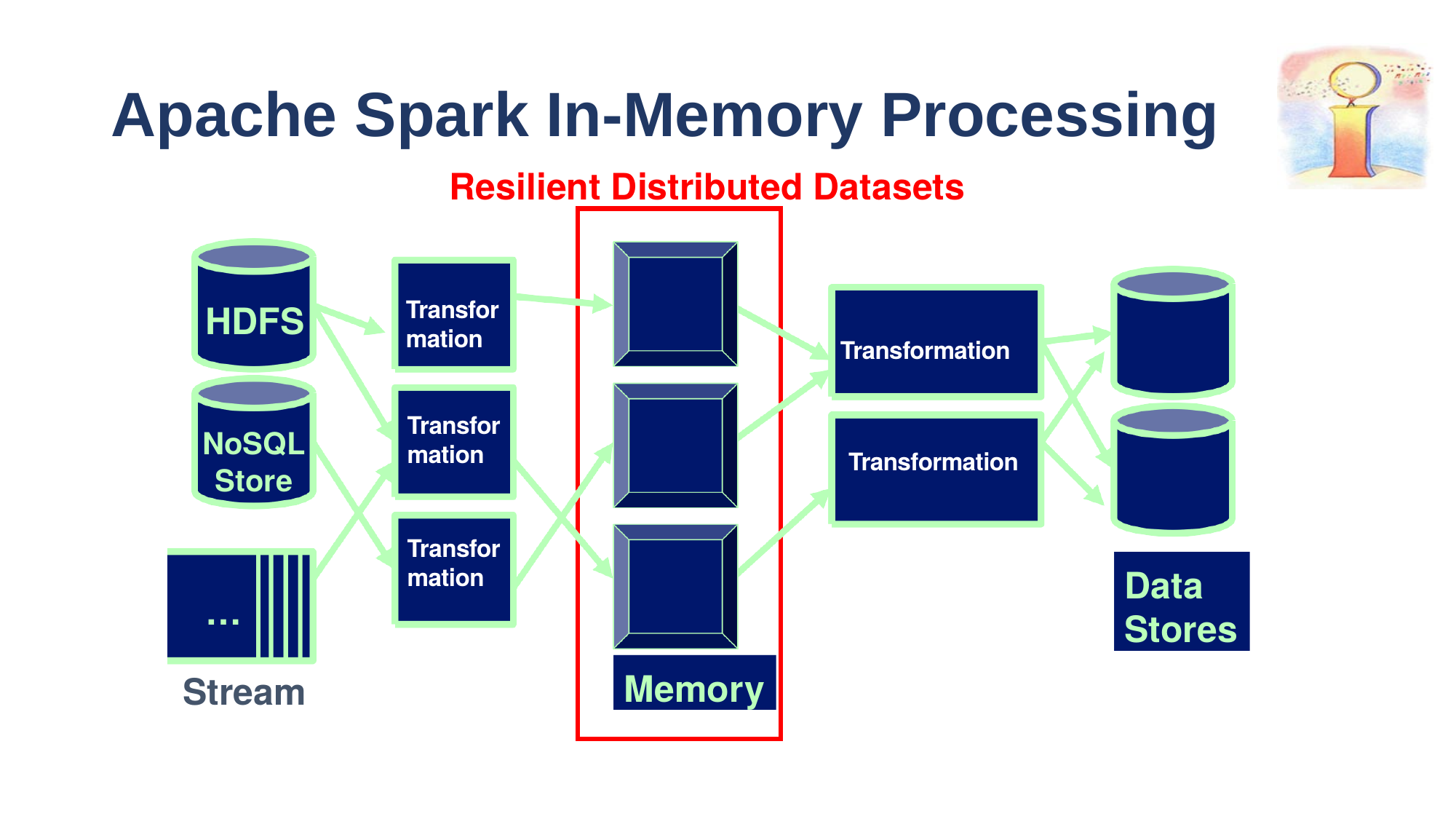

# Apache Spark In-Memory Processing
Resilient Distributed Datasets

Transformation
HDFS
Transformation
Transformation
NoSQL
Store
Transformation
Transformation
Data Stores
…
Memory
Stream